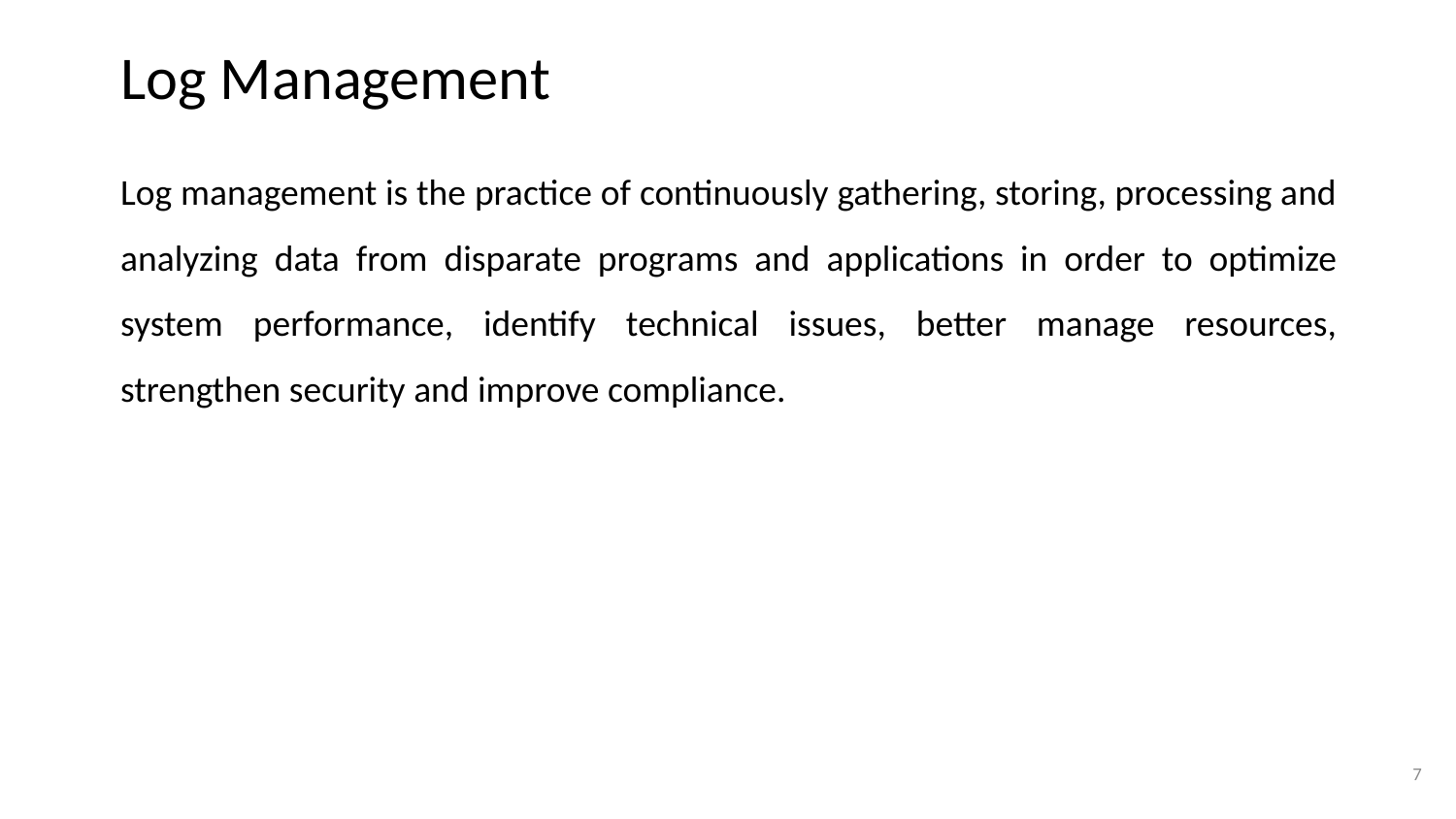

# Log Management
Log management is the practice of continuously gathering, storing, processing and analyzing data from disparate programs and applications in order to optimize system performance, identify technical issues, better manage resources, strengthen security and improve compliance.
7